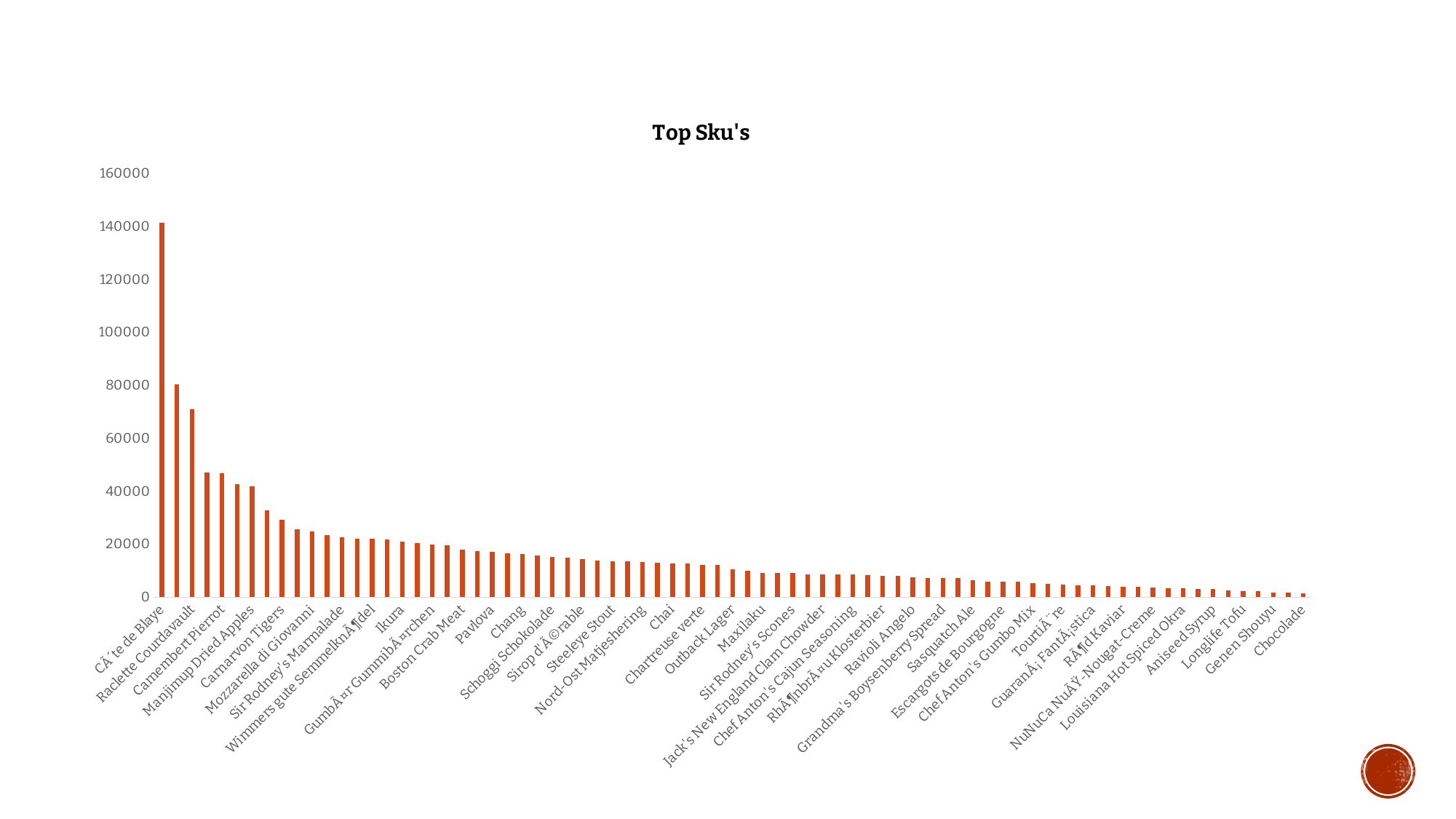

### Chart: Top Sku's

| Category | Revenue |
|---|---|
| CÃ´te de Blaye | 141397.0 |
| ThÃ¼ringer Rostbratwurst | 80369.0 |
| Raclette Courdavault | 71156.0 |
| Tarte au sucre | 47235.0 |
| Camembert Pierrot | 46825.0 |
| Gnocchi di nonna Alice | 42593.0 |
| Manjimup Dried Apples | 41820.0 |
| Alice Mutton | 32698.0 |
| Carnarvon Tigers | 29172.0 |
| RÃ¶ssle Sauerkraut | 25697.0 |
| Mozzarella di Giovanni | 24900.0 |
| Ipoh Coffee | 23527.0 |
| Sir Rodney's Marmalade | 22563.0 |
| Uncle Bob's Organic Dried Pears | 22044.0 |
| Wimmers gute SemmelknÃ¶del | 21958.0 |
| Gudbrandsdalsost | 21942.0 |
| Ikura | 20867.0 |
| Perth Pasties | 20574.0 |
| GumbÃ¤r GummibÃ¤rchen | 19849.0 |
| FlÃ¸temysost | 19551.0 |
| Boston Crab Meat | 17911.0 |
| PÃ¢tÃ© chinois | 17426.0 |
| Pavlova | 17216.0 |
| Vegie-spread | 16701.0 |
| Chang | 16356.0 |
| LakkalikÃ¶Ã¶ri | 15760.0 |
| Schoggi Schokolade | 15100.0 |
| Gorgonzola Telino | 14921.0 |
| Sirop d'Ã©rable | 14353.0 |
| Louisiana Fiery Hot Pepper Sauce | 13870.0 |
| Steeleye Stout | 13644.0 |
| Inlagd Sill | 13458.0 |
| Nord-Ost Matjeshering | 13424.0 |
| Queso Cabrales | 12902.0 |
| Chai | 12788.0 |
| Northwoods Cranberry Sauce | 12772.0 |
| Chartreuse verte | 12295.0 |
| Queso Manchego La Pastora | 12258.0 |
| Outback Lager | 10673.0 |
| Gula Malacca | 9916.0 |
| Maxilaku | 9245.0 |
| Original Frankfurter grÃ¼ne SoÃŸe | 9172.0 |
| Sir Rodney's Scones | 9104.0 |
| Scottish Longbreads | 8714.0 |
| Jack's New England Clam Chowder | 8680.0 |
| Singaporean Hokkien Fried Mee | 8575.0 |
| Chef Anton's Cajun Seasoning | 8568.0 |
| Mascarpone Fabioli | 8404.0 |
| RhÃ¶nbrÃ¤u Klosterbier | 8178.0 |
| Tofu | 7991.0 |
| Ravioli Angelo | 7662.0 |
| Mishi Kobe Niku | 7227.0 |
| Grandma's Boysenberry Spread | 7137.0 |
| Gustaf's KnÃ¤ckebrÃ¶d | 7122.0 |
| Sasquatch Ale | 6350.0 |
| Spegesild | 5883.0 |
| Escargots de Bourgogne | 5882.0 |
| Teatime Chocolate Biscuits | 5863.0 |
| Chef Anton's Gumbo Mix | 5347.0 |
| Konbu | 4960.0 |
| TourtiÃ¨re | 4728.0 |
| TunnbrÃ¶d | 4602.0 |
| GuaranÃ¡ FantÃ¡stica | 4504.0 |
| RÃ¸gede sild | 4338.0 |
| RÃ¶d Kaviar | 3997.0 |
| Zaanse koeken | 3958.0 |
| NuNuCa NuÃŸ-Nougat-Creme | 3704.0 |
| Valkoinen suklaa | 3438.0 |
| Louisiana Hot Spiced Okra | 3383.0 |
| Filo Mix | 3233.0 |
| Aniseed Syrup | 3044.0 |
| Gravad lax | 2688.0 |
| Longlife Tofu | 2433.0 |
| Laughing Lumberjack Lager | 2397.0 |
| Genen Shouyu | 1785.0 |
| Geitost | 1648.0 |
| Chocolade | 1369.0 |